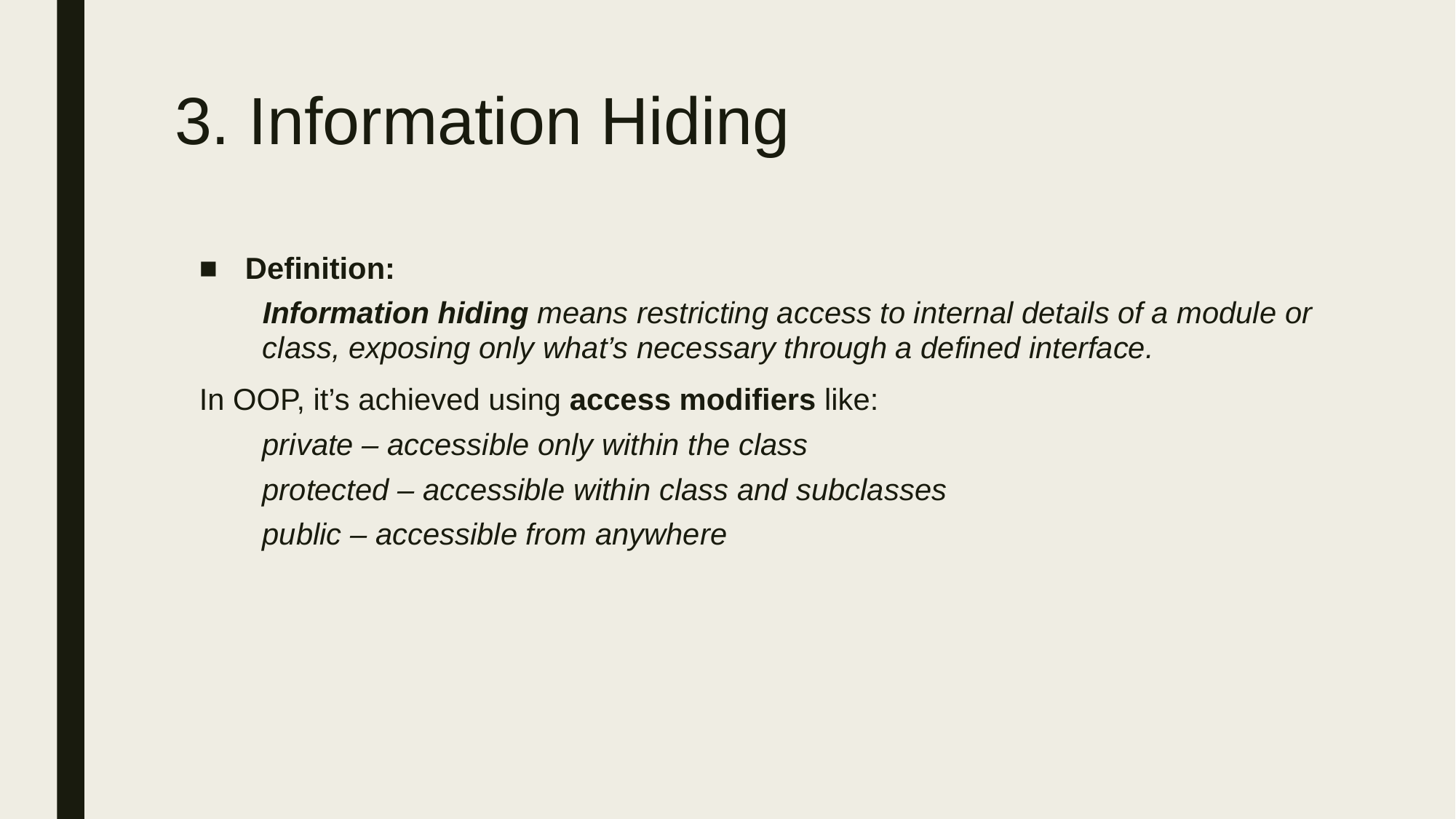

# 3. Information Hiding
Definition:
Information hiding means restricting access to internal details of a module or class, exposing only what’s necessary through a defined interface.
In OOP, it’s achieved using access modifiers like:
private – accessible only within the class
protected – accessible within class and subclasses
public – accessible from anywhere